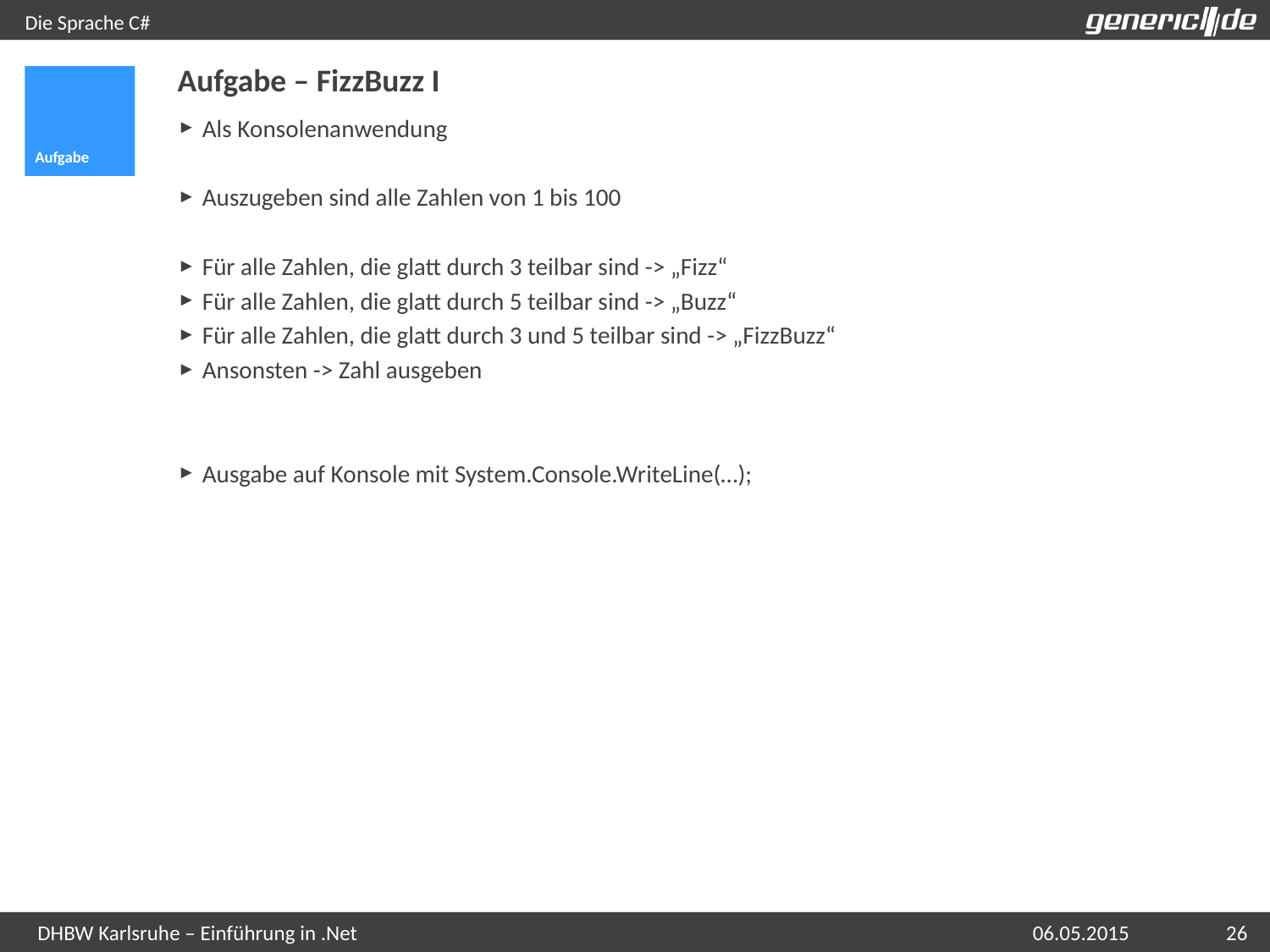

# Die Sprache C#
Aufgabe – FizzBuzz I
Aufgabe
Als Konsolenanwendung

Auszugeben sind alle Zahlen von 1 bis 100

Für alle Zahlen, die glatt durch 3 teilbar sind -> „Fizz“
Für alle Zahlen, die glatt durch 5 teilbar sind -> „Buzz“
Für alle Zahlen, die glatt durch 3 und 5 teilbar sind -> „FizzBuzz“
Ansonsten -> Zahl ausgeben

Ausgabe auf Konsole mit System.Console.WriteLine(…);

06.05.2015
26
DHBW Karlsruhe – Einführung in .Net